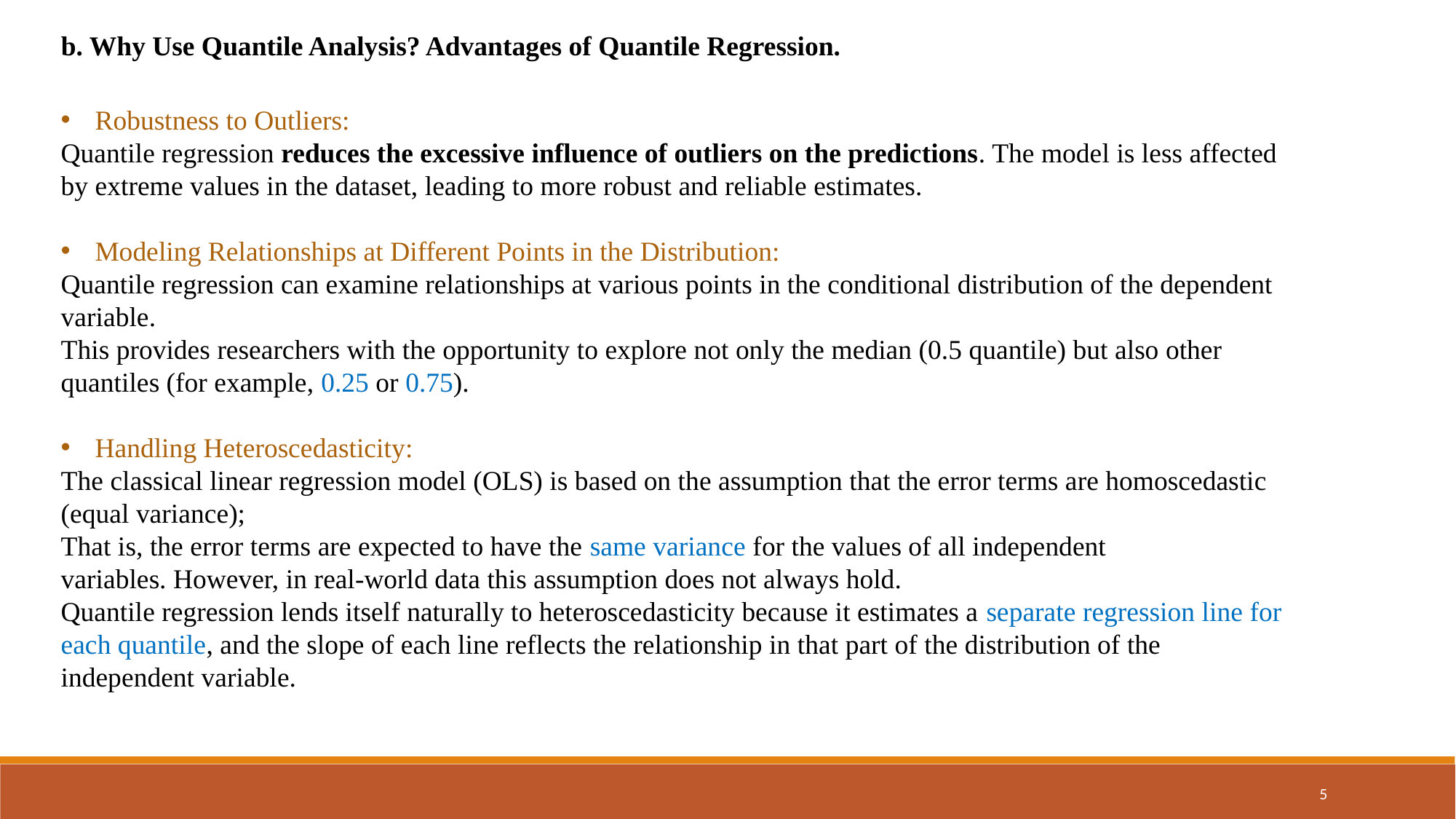

b. Why Use Quantile Analysis? Advantages of Quantile Regression.

Robustness to Outliers:
Quantile regression reduces the excessive influence of outliers on the predictions. The model is less affected by extreme values in the dataset, leading to more robust and reliable estimates.

Modeling Relationships at Different Points in the Distribution:
Quantile regression can examine relationships at various points in the conditional distribution of the dependent variable.
This provides researchers with the opportunity to explore not only the median (0.5 quantile) but also other quantiles (for example, 0.25 or 0.75).

Handling Heteroscedasticity:
The classical linear regression model (OLS) is based on the assumption that the error terms are homoscedastic (equal variance);
That is, the error terms are expected to have the same variance for the values of all independent variables. However, in real-world data this assumption does not always hold.
Quantile regression lends itself naturally to heteroscedasticity because it estimates a separate regression line for each quantile, and the slope of each line reflects the relationship in that part of the distribution of the independent variable.

5